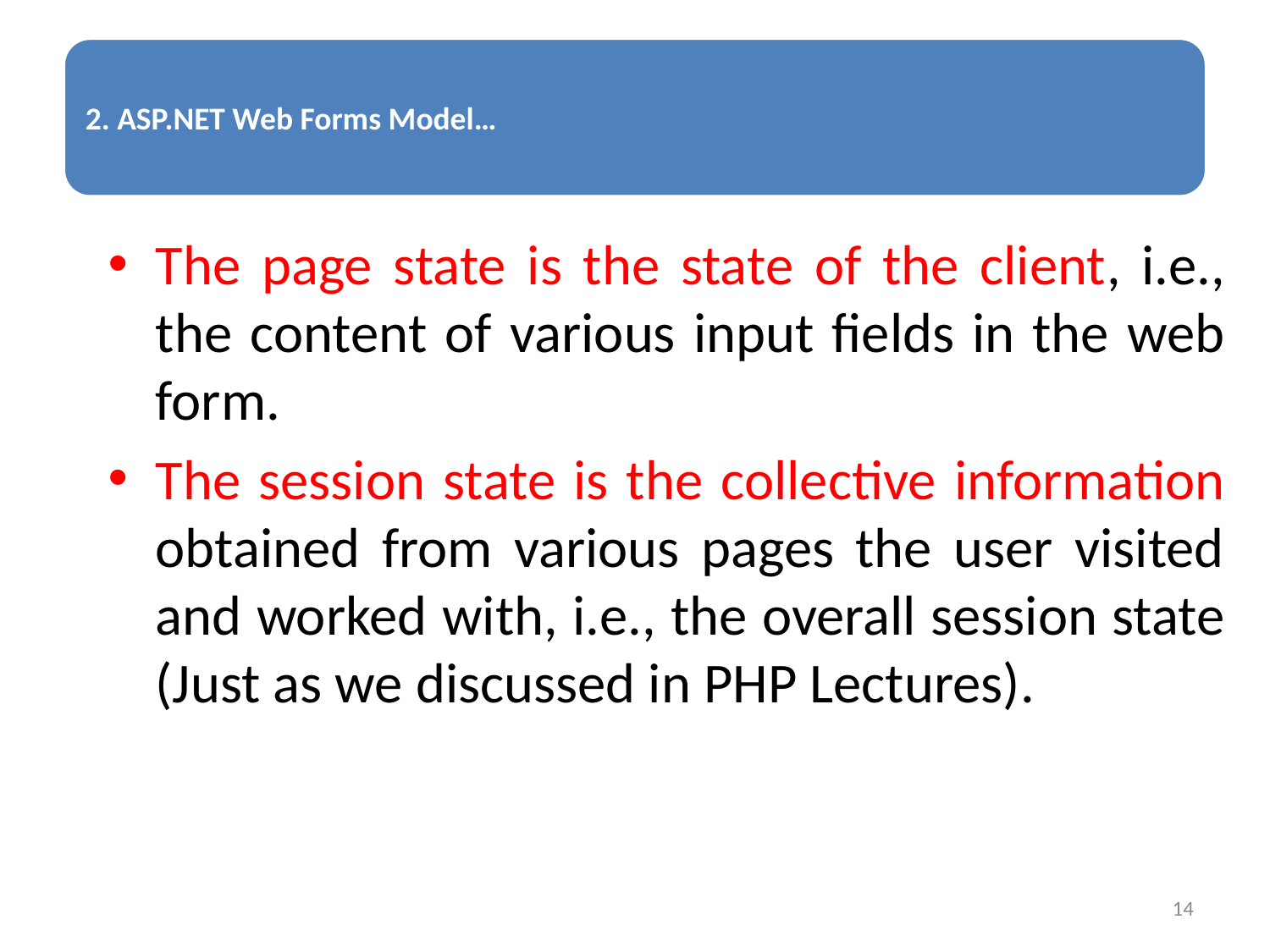

2. ASP.NET Web Forms Model…
The page state is the state of the client, i.e., the content of various input fields in the web form.
The session state is the collective information obtained from various pages the user visited and worked with, i.e., the overall session state (Just as we discussed in PHP Lectures).
14